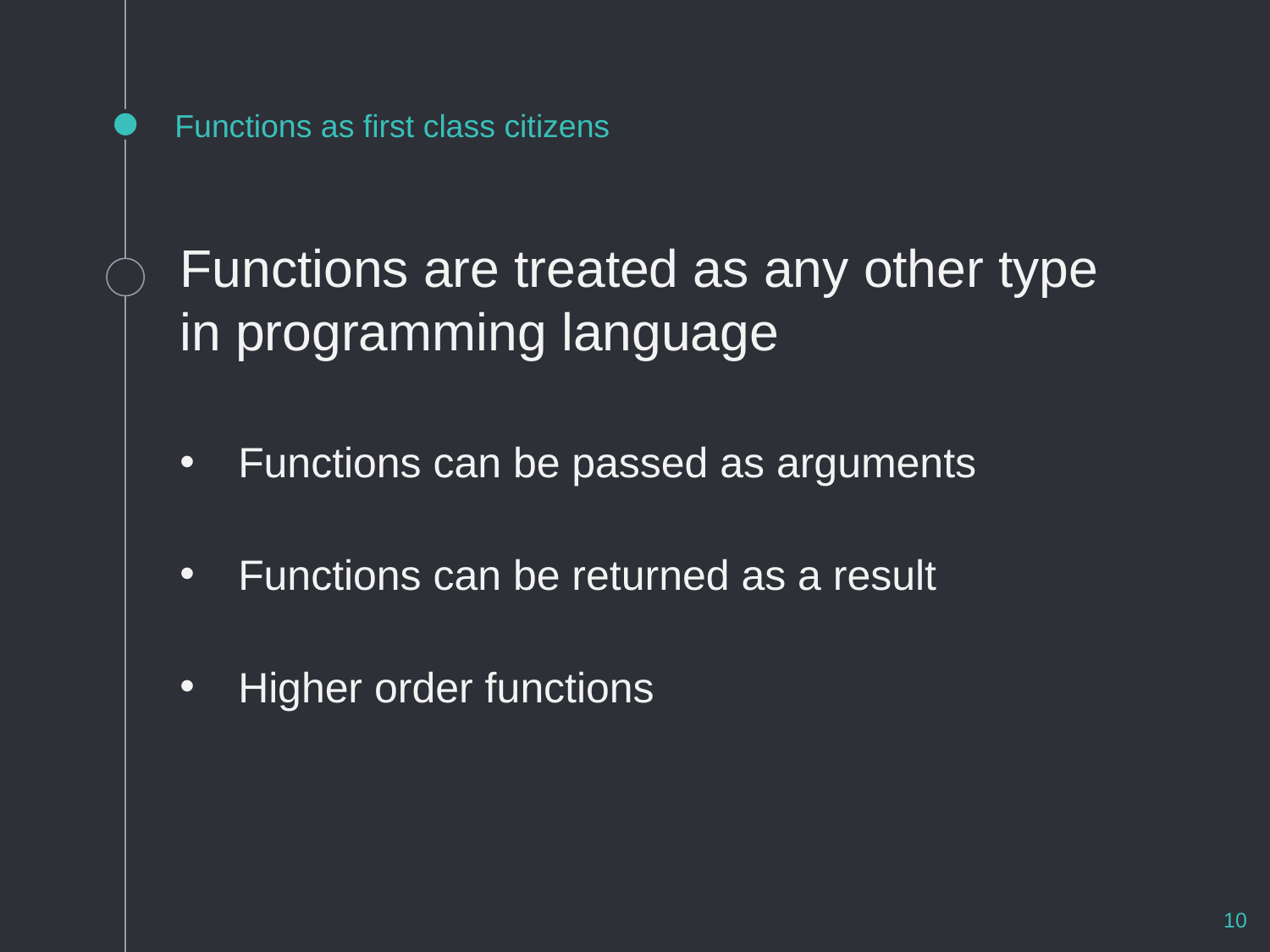

# Functions as first class citizens
Functions are treated as any other type in programming language
Functions can be passed as arguments
Functions can be returned as a result
Higher order functions
10